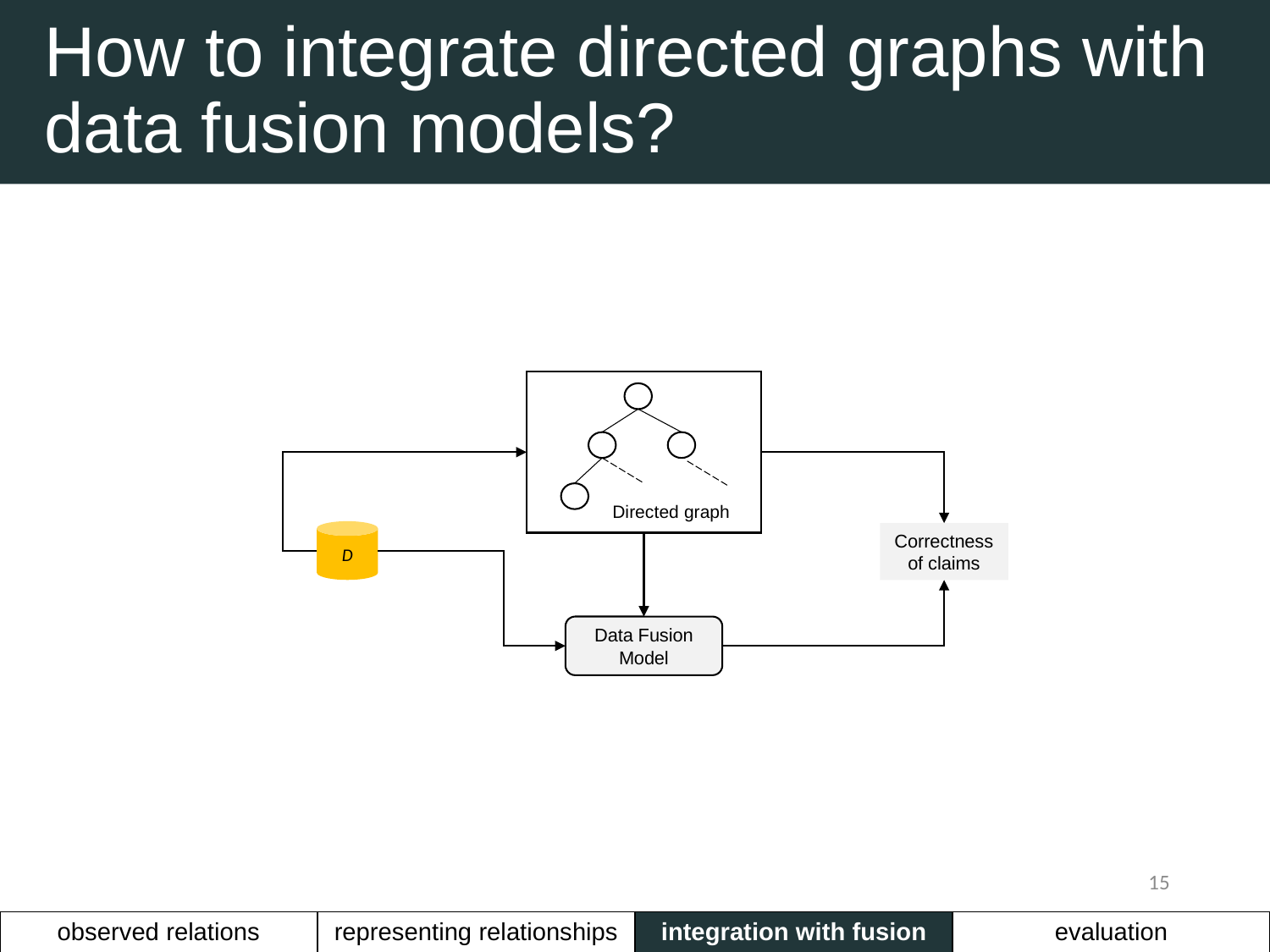

# How to integrate directed graphs with data fusion models?

Directed graph
D
Correctness of claims
Data Fusion Model
15
| observed relations | representing relationships | integration with fusion | evaluation |
| --- | --- | --- | --- |